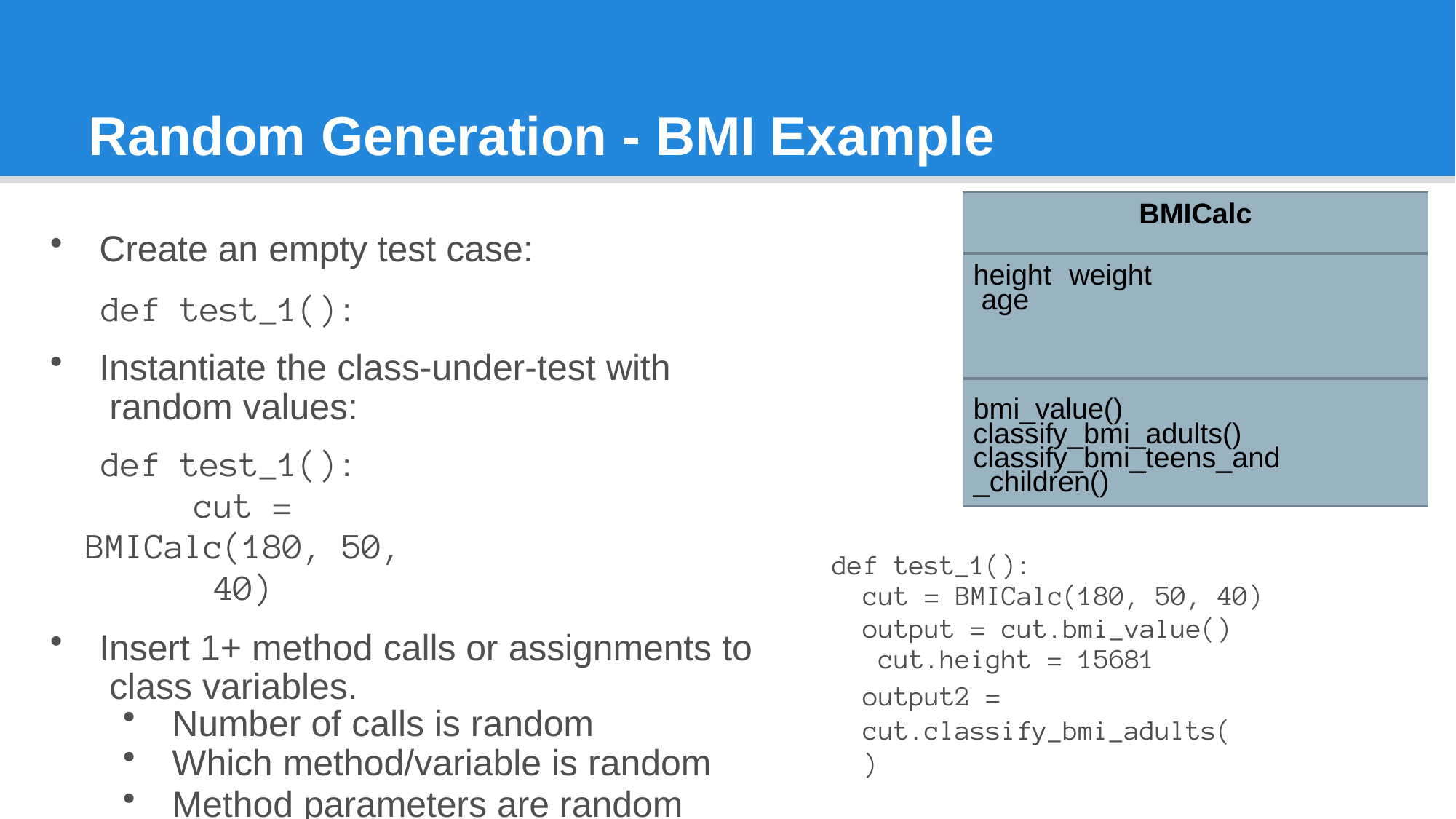

# Random Generation - BMI Example
| BMICalc |
| --- |
| height weight age |
| bmi\_value() classify\_bmi\_adults() classify\_bmi\_teens\_and\_children() |
Create an empty test case:
def test_1():
Instantiate the class-under-test with  random values:
def test_1():
cut = BMICalc(180, 50, 40)
Insert 1+ method calls or assignments to  class variables.
Number of calls is random
Which method/variable is random
Method parameters are random values
def test_1():
cut = BMICalc(180, 50, 40)
output = cut.bmi_value()  cut.height = 15681
output2 = cut.classify_bmi_adults()
15